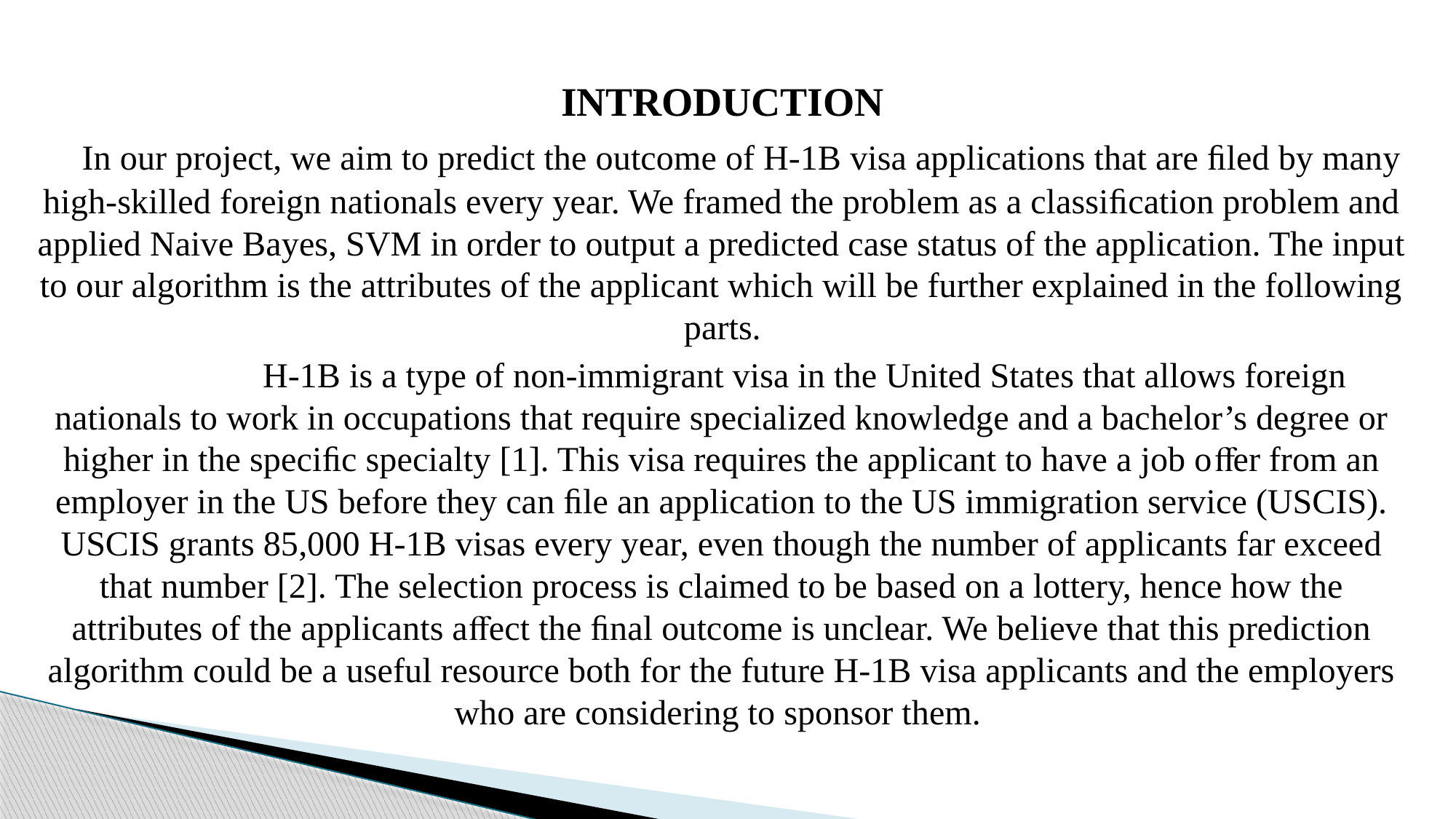

INTRODUCTION
    In our project, we aim to predict the outcome of H-1B visa applications that are ﬁled by many high-skilled foreign nationals every year. We framed the problem as a classiﬁcation problem and applied Naive Bayes, SVM in order to output a predicted case status of the application. The input to our algorithm is the attributes of the applicant which will be further explained in the following parts.
                   H-1B is a type of non-immigrant visa in the United States that allows foreign nationals to work in occupations that require specialized knowledge and a bachelor’s degree or higher in the speciﬁc specialty [1]. This visa requires the applicant to have a job oﬀer from an employer in the US before they can ﬁle an application to the US immigration service (USCIS). USCIS grants 85,000 H-1B visas every year, even though the number of applicants far exceed that number [2]. The selection process is claimed to be based on a lottery, hence how the attributes of the applicants aﬀect the ﬁnal outcome is unclear. We believe that this prediction algorithm could be a useful resource both for the future H-1B visa applicants and the employers who are considering to sponsor them.